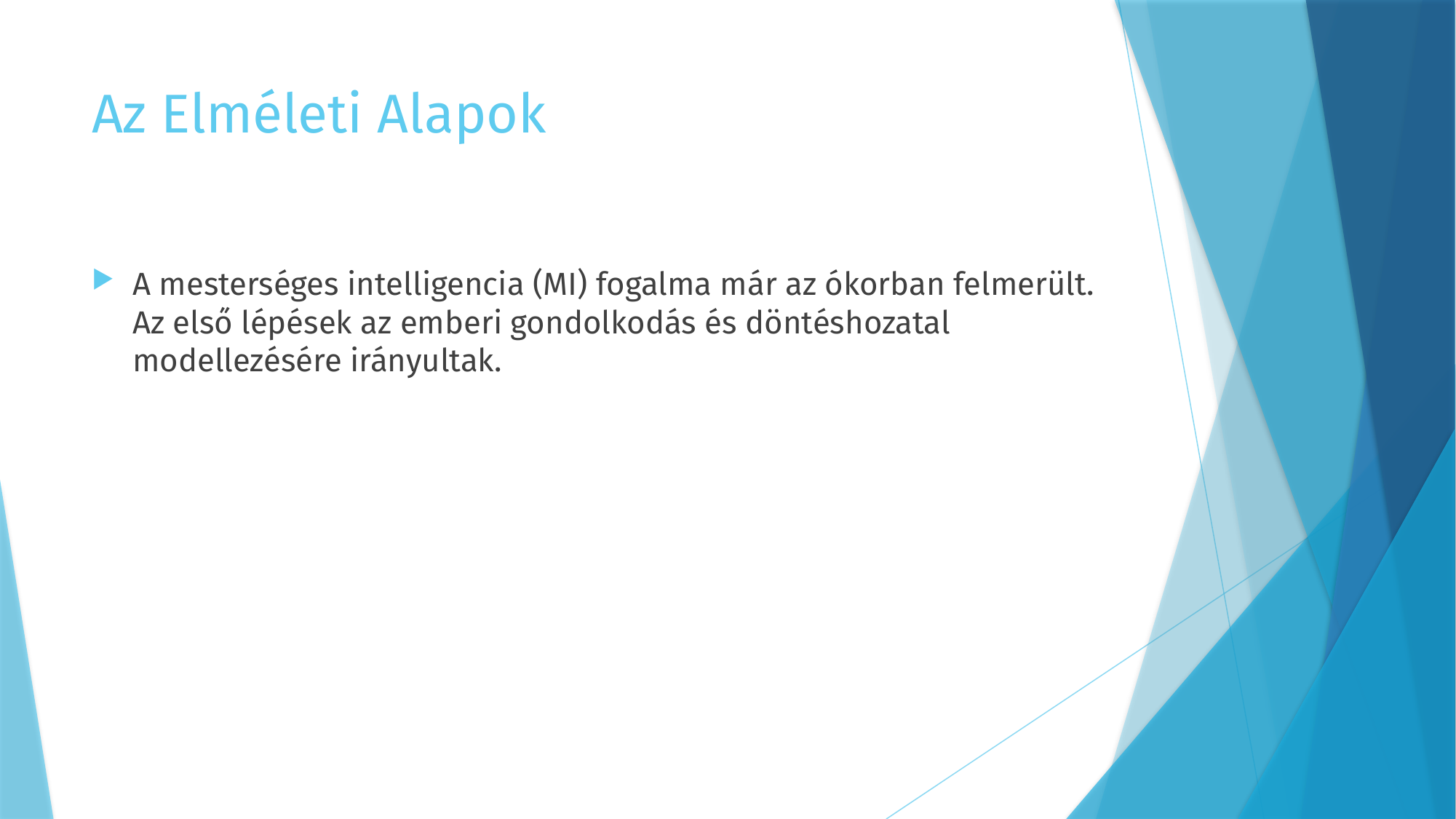

# Az Elméleti Alapok
A mesterséges intelligencia (MI) fogalma már az ókorban felmerült. Az első lépések az emberi gondolkodás és döntéshozatal modellezésére irányultak.